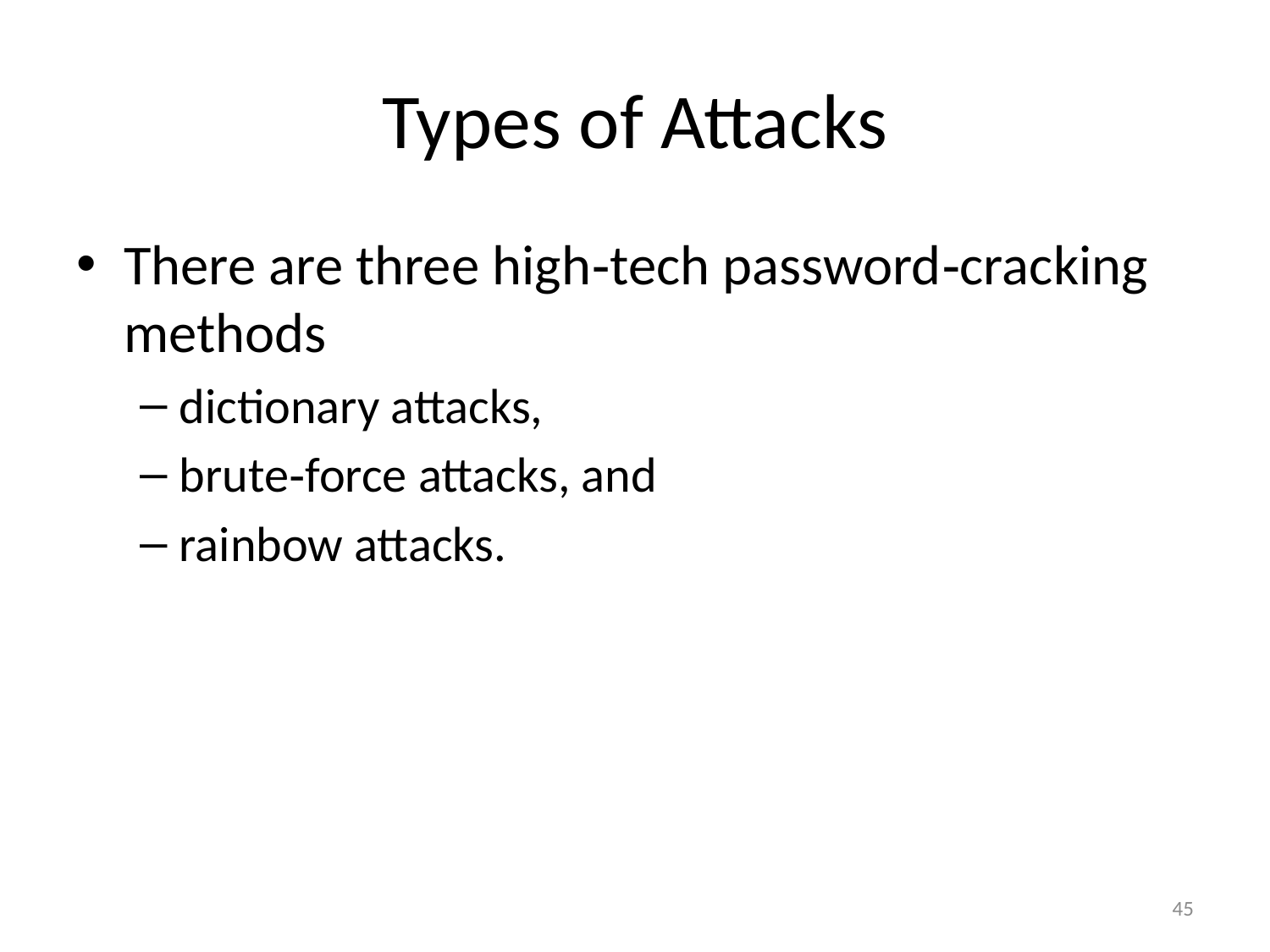

# Types of Attacks
There are three high‐tech password‐cracking methods
dictionary attacks,
brute‐force attacks, and
rainbow attacks.
45